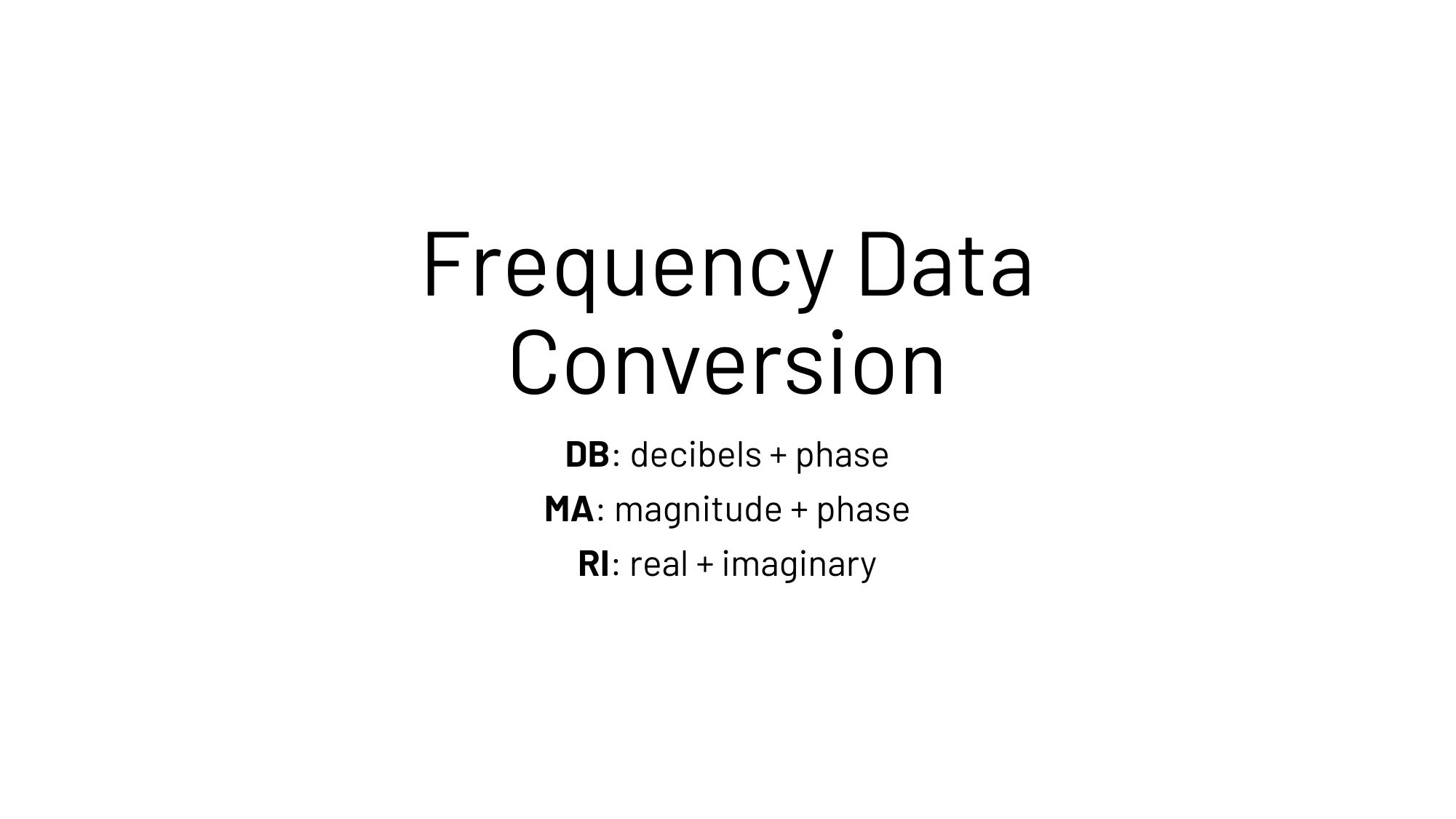

# Frequency Data Conversion
DB: decibels + phase
MA: magnitude + phase
RI: real + imaginary